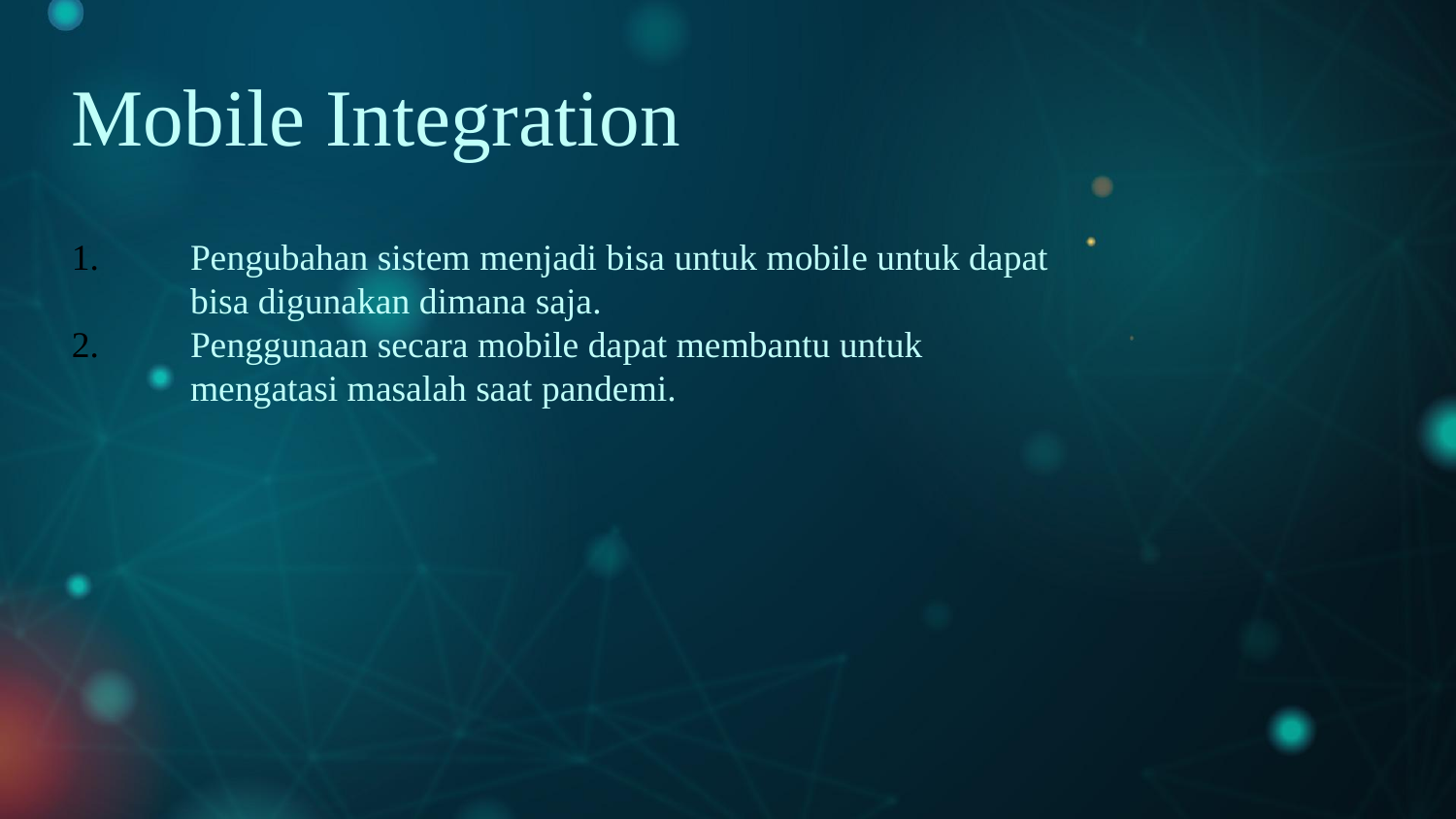

Mobile Integration
Pengubahan sistem menjadi bisa untuk mobile untuk dapat bisa digunakan dimana saja.
Penggunaan secara mobile dapat membantu untuk mengatasi masalah saat pandemi.